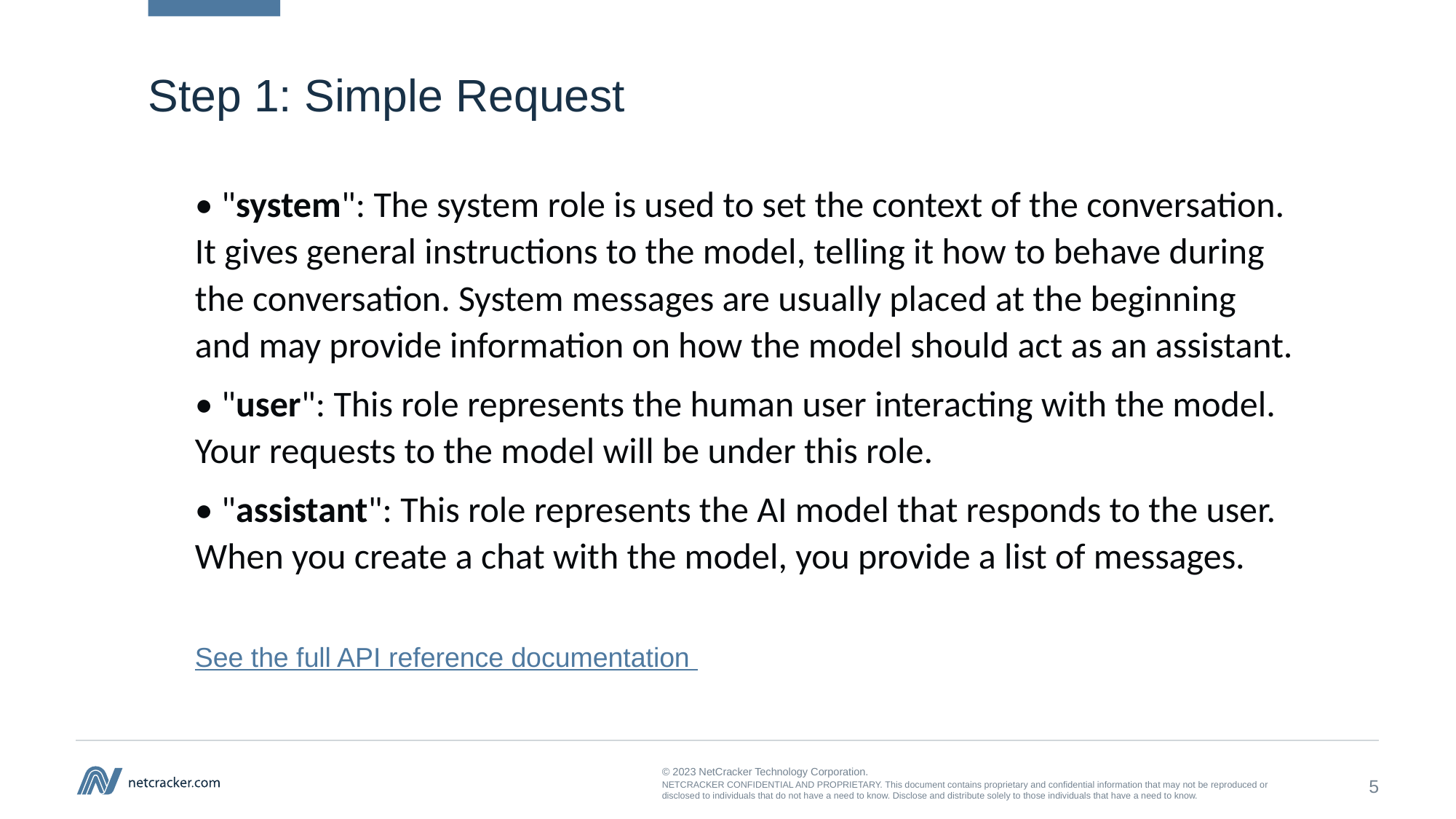

# Step 1: Simple Request
• "system": The system role is used to set the context of the conversation. It gives general instructions to the model, telling it how to behave during the conversation. System messages are usually placed at the beginning and may provide information on how the model should act as an assistant.
• "user": This role represents the human user interacting with the model. Your requests to the model will be under this role.
• "assistant": This role represents the AI model that responds to the user. When you create a chat with the model, you provide a list of messages.
See the full API reference documentation